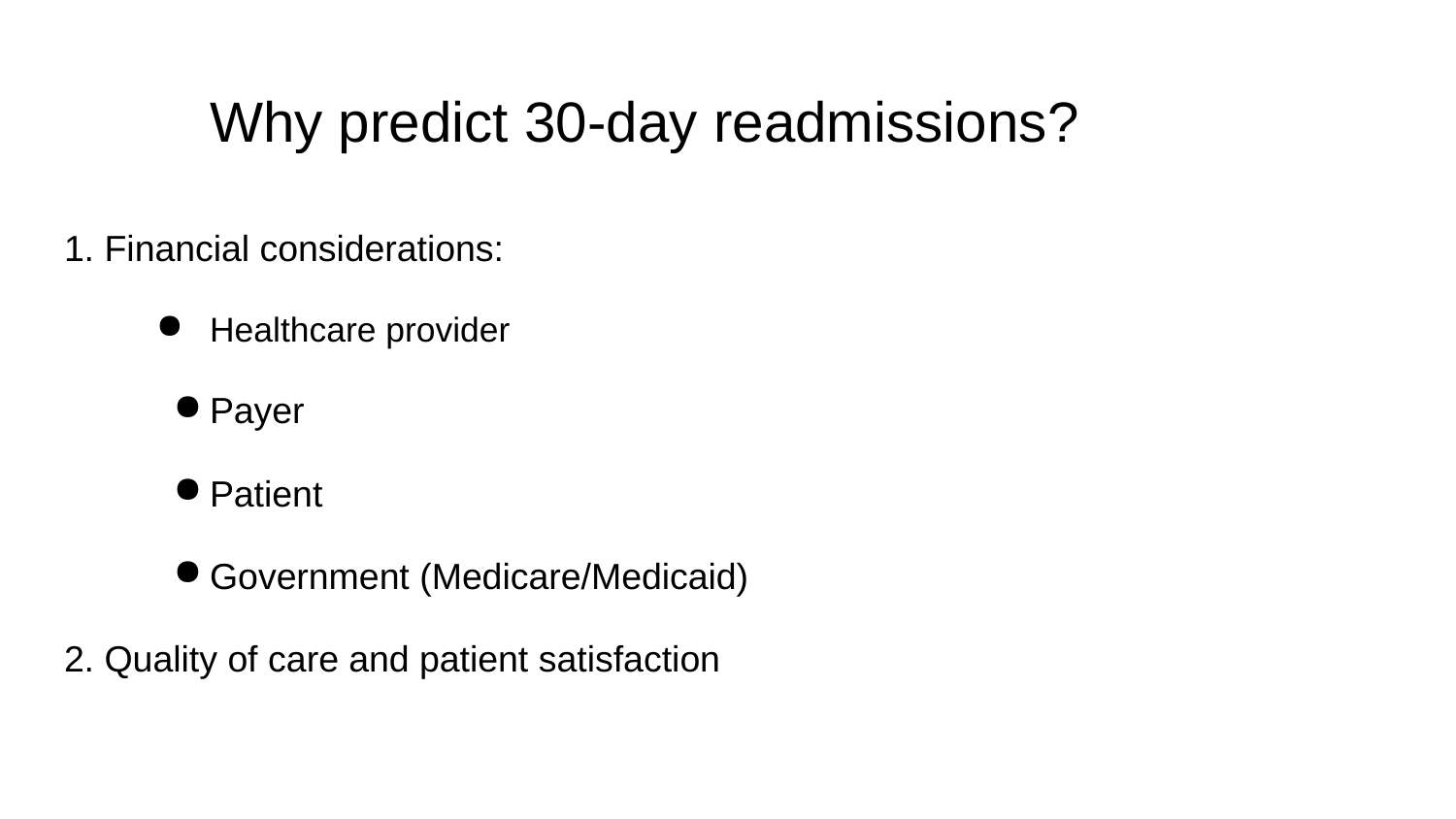

# Why predict 30-day readmissions?
1. Financial considerations:
Healthcare provider
Payer
Patient
Government (Medicare/Medicaid)
2. Quality of care and patient satisfaction